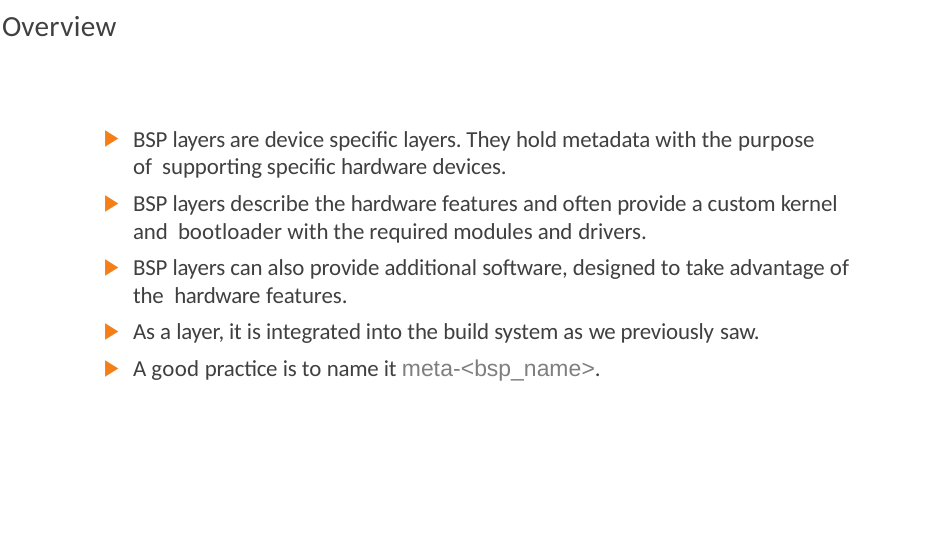

# Overview
BSP layers are device specific layers. They hold metadata with the purpose of  supporting specific hardware devices.
BSP layers describe the hardware features and often provide a custom kernel and  bootloader with the required modules and drivers.
BSP layers can also provide additional software, designed to take advantage of the  hardware features.
As a layer, it is integrated into the build system as we previously saw.
A good practice is to name it meta-<bsp_name>.
145/300
Remake by Mao Huynh